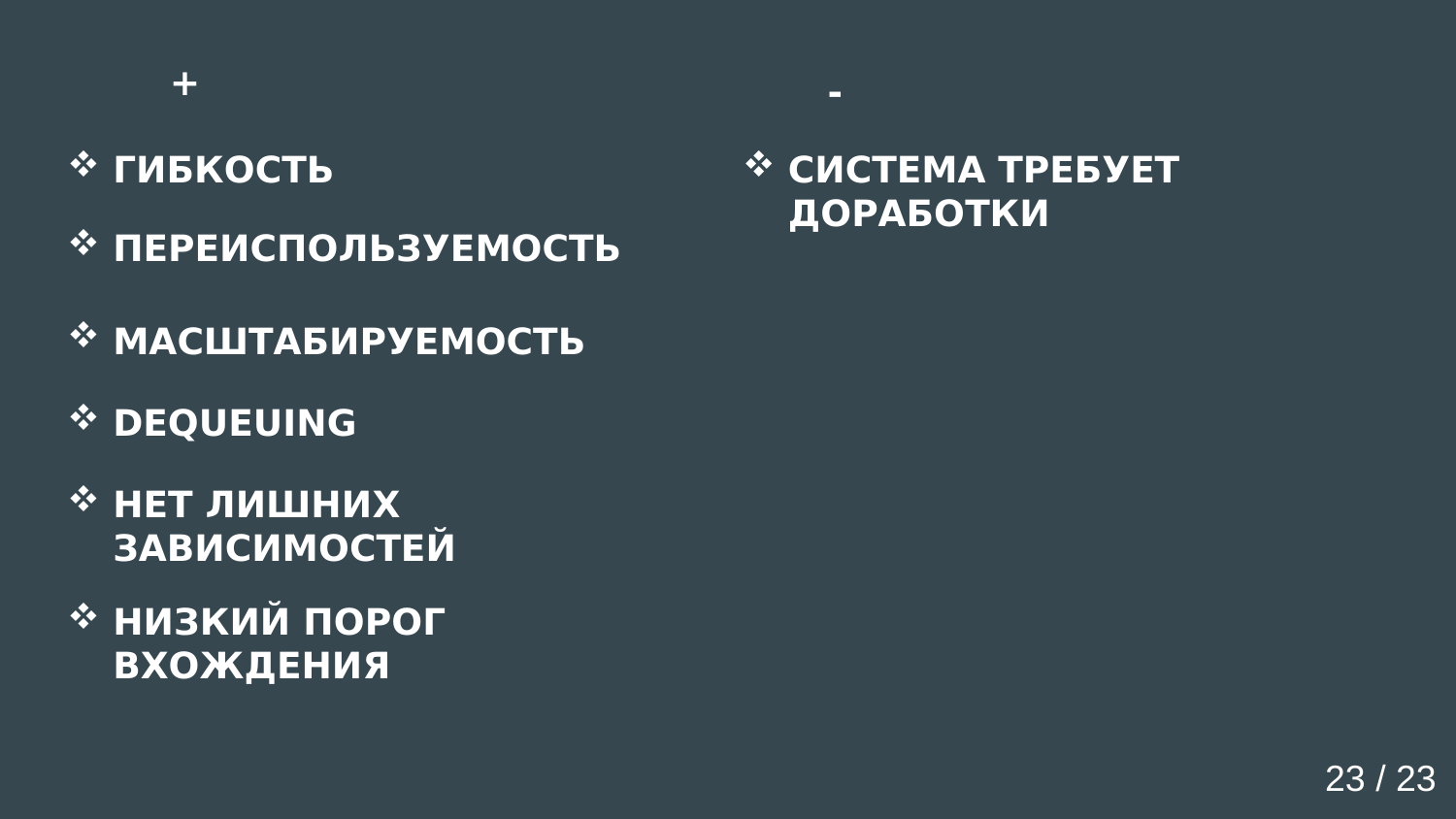

+
-
ГИБКОСТЬ
СИСТЕМА ТРЕБУЕТ ДОРАБОТКИ
ПЕРЕИСПОЛЬЗУЕМОСТЬ
МАСШТАБИРУЕМОСТЬ
DEQUEUING
НЕТ ЛИШНИХ ЗАВИСИМОСТЕЙ
НИЗКИЙ ПОРОГ ВХОЖДЕНИЯ
23 / 23